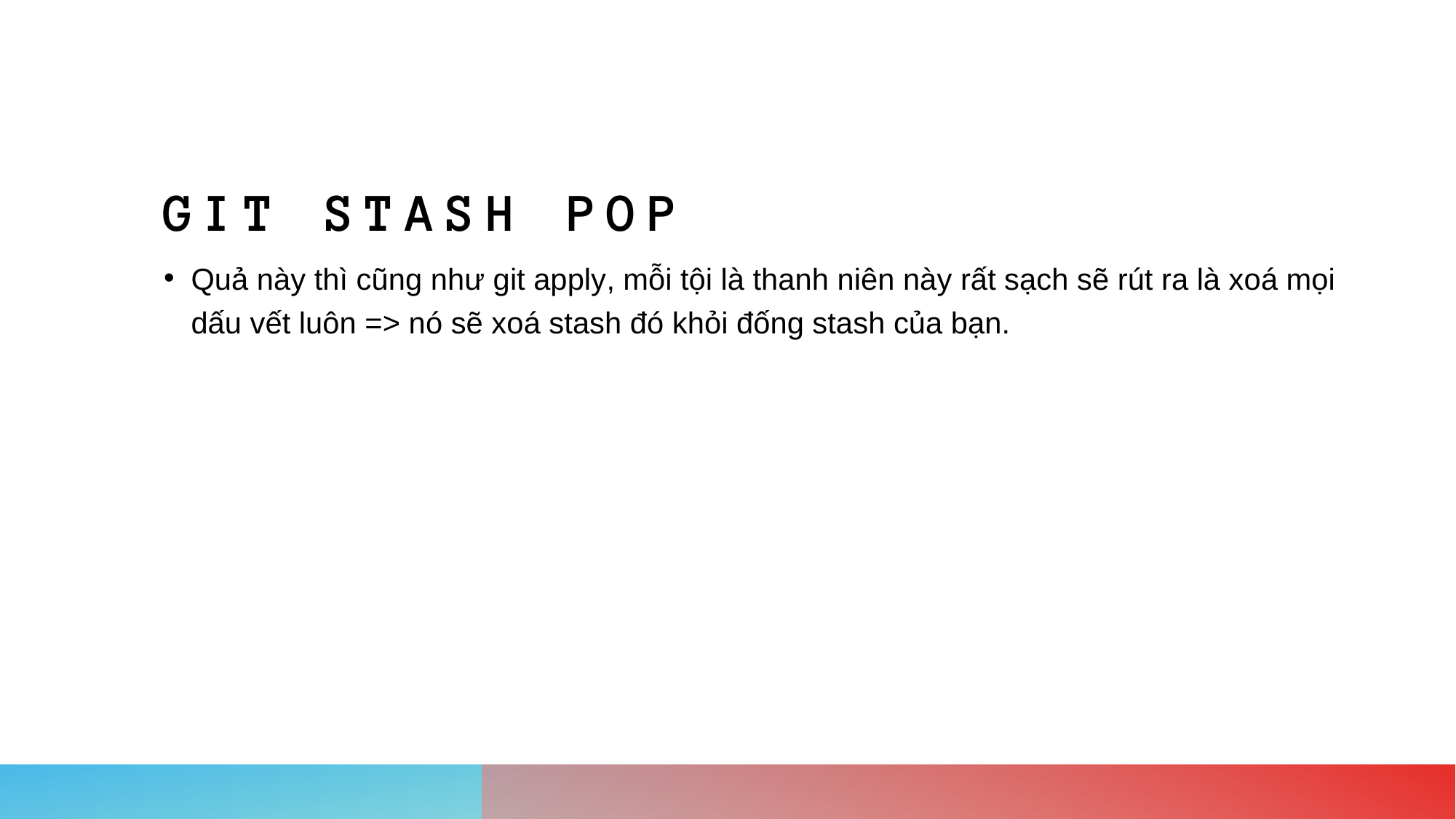

# Git stash pop
Quả này thì cũng như git apply, mỗi tội là thanh niên này rất sạch sẽ rút ra là xoá mọi dấu vết luôn => nó sẽ xoá stash đó khỏi đống stash của bạn.